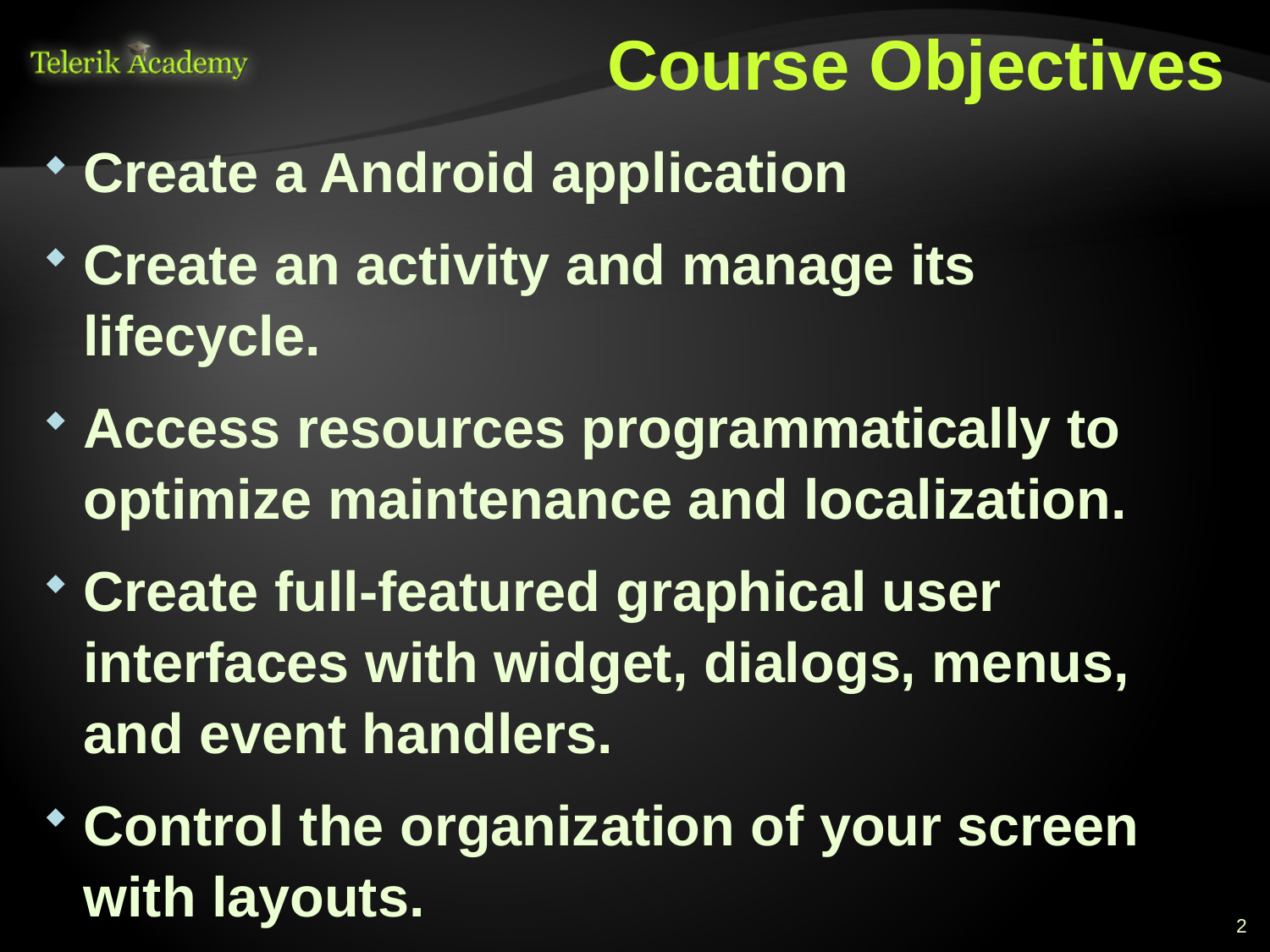

# Course Objectives
Create a Android application
Create an activity and manage its lifecycle.
Access resources programmatically to optimize maintenance and localization.
Create full-featured graphical user interfaces with widget, dialogs, menus, and event handlers.
Control the organization of your screen with layouts.

2